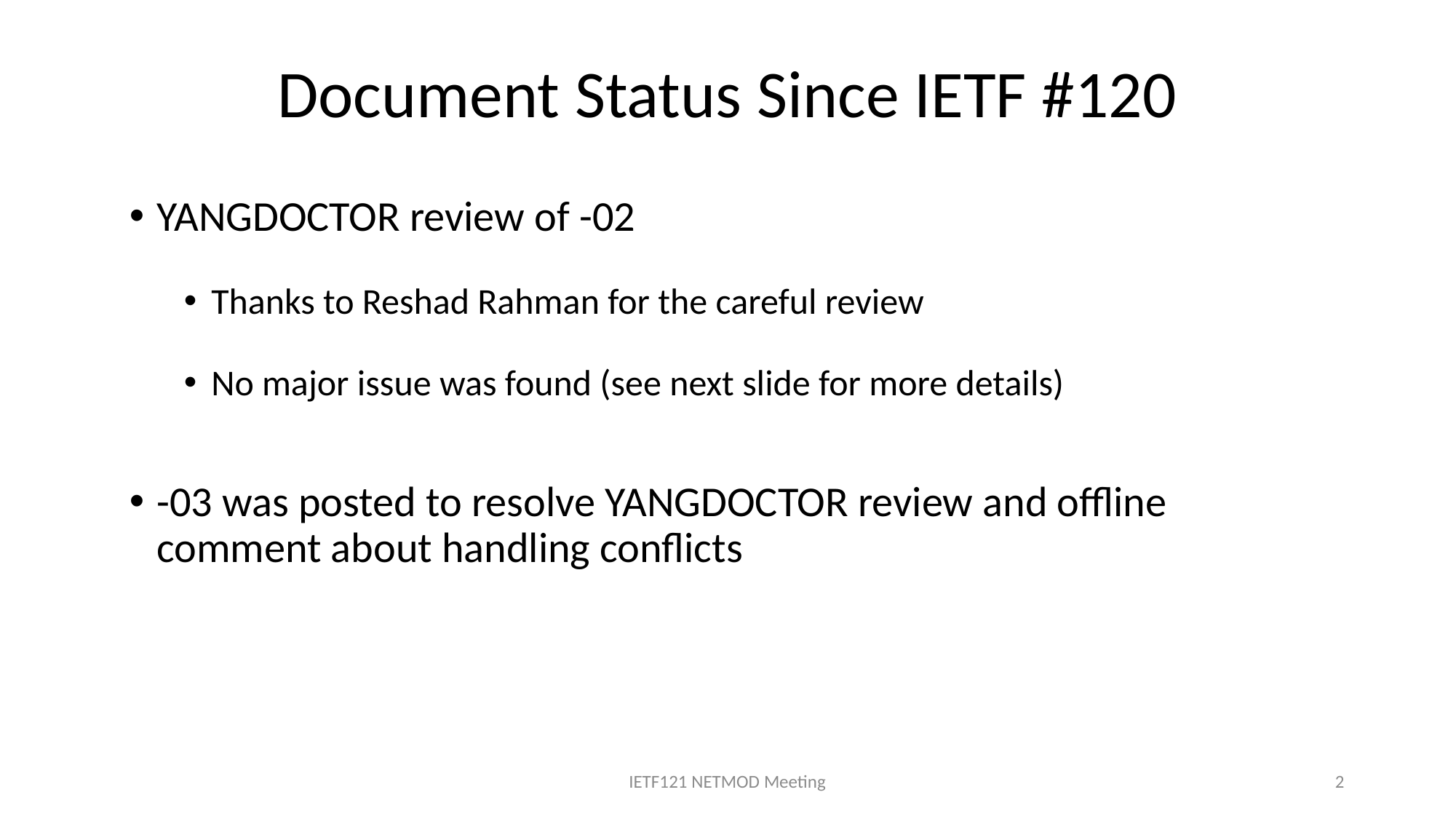

# Document Status Since IETF #120
YANGDOCTOR review of -02

Thanks to Reshad Rahman for the careful review

No major issue was found (see next slide for more details)

-03 was posted to resolve YANGDOCTOR review and offline comment about handling conflicts

IETF121 NETMOD Meeting
2